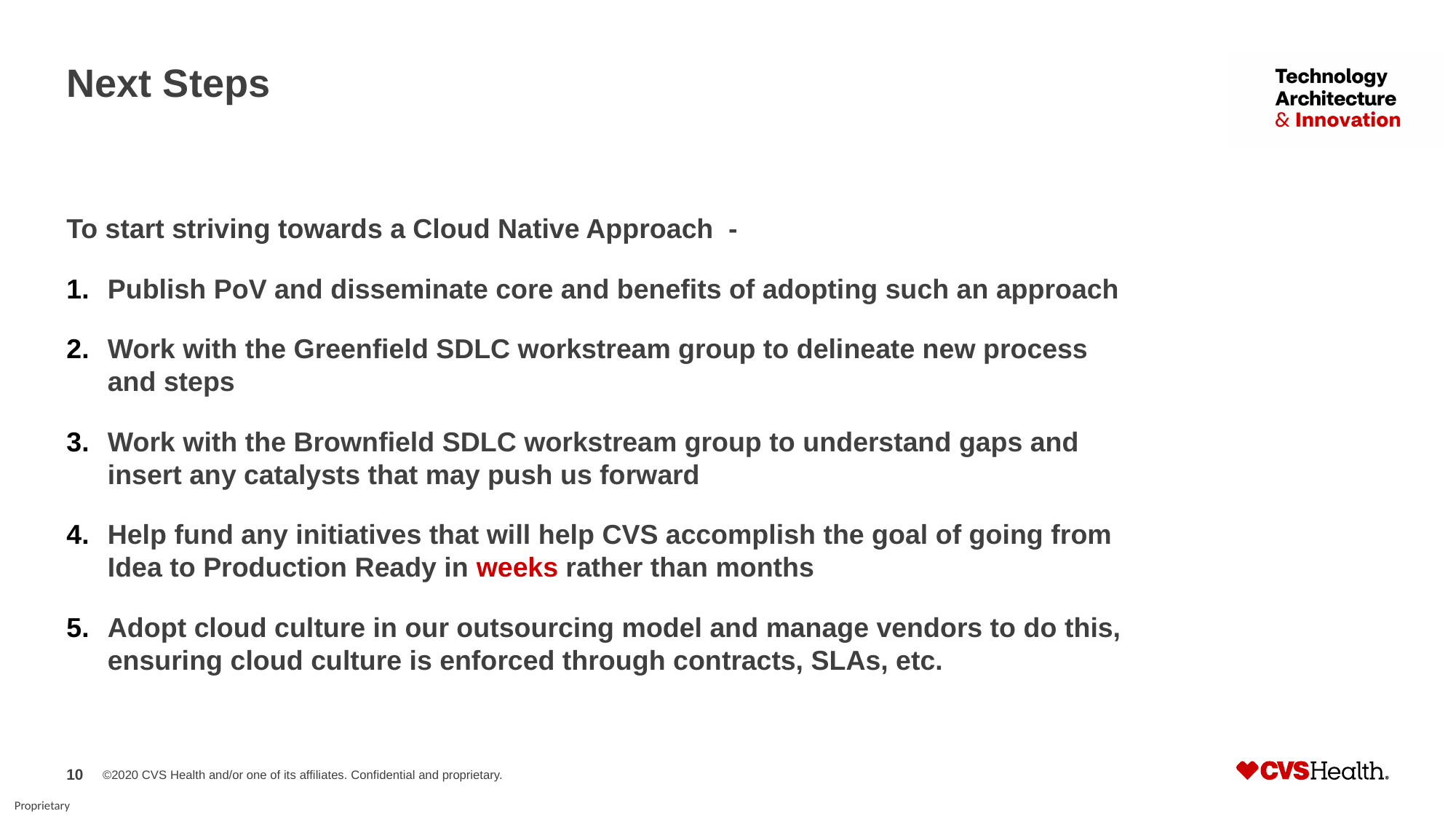

# Next Steps
To start striving towards a Cloud Native Approach  -
Publish PoV and disseminate core and benefits of adopting such an approach
Work with the Greenfield SDLC workstream group to delineate new process and steps
Work with the Brownfield SDLC workstream group to understand gaps and insert any catalysts that may push us forward
Help fund any initiatives that will help CVS accomplish the goal of going from Idea to Production Ready in weeks rather than months
Adopt cloud culture in our outsourcing model and manage vendors to do this, ensuring cloud culture is enforced through contracts, SLAs, etc.